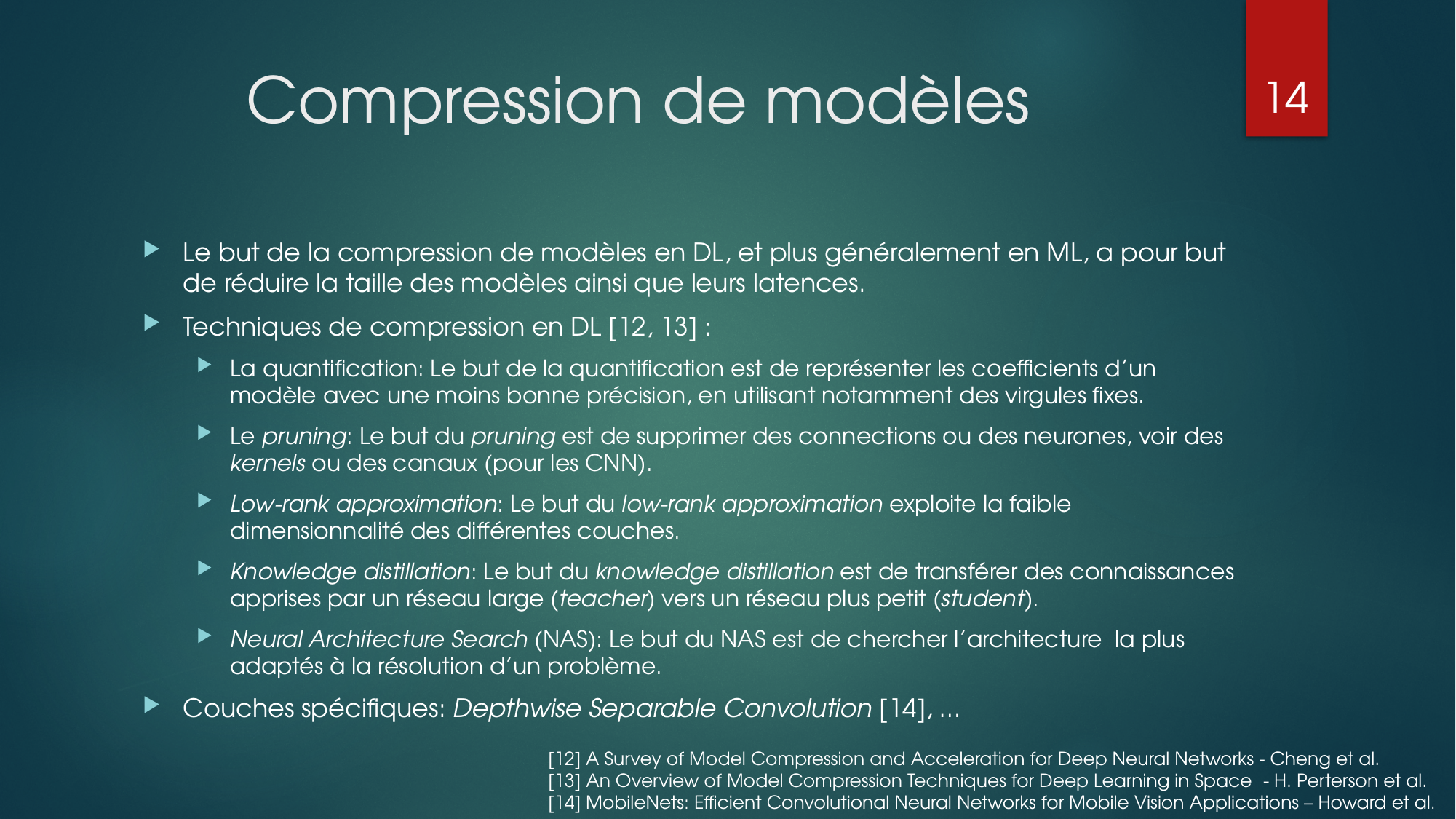

14
# Compression de modèles
Le but de la compression de modèles en DL, et plus généralement en ML, a pour but de réduire la taille des modèles ainsi que leurs latences.
Techniques de compression en DL [12, 13] :
La quantification: Le but de la quantification est de représenter les coefficients d’un modèle avec une moins bonne précision, en utilisant notamment des virgules fixes.
Le pruning: Le but du pruning est de supprimer des connections ou des neurones, voir des kernels ou des canaux (pour les CNN).
Low-rank approximation: Le but du low-rank approximation exploite la faible dimensionnalité des différentes couches.
Knowledge distillation: Le but du knowledge distillation est de transférer des connaissances apprises par un réseau large (teacher) vers un réseau plus petit (student).
Neural Architecture Search (NAS): Le but du NAS est de chercher l’architecture  la plus adaptés à la résolution d’un problème.
Couches spécifiques: Depthwise Separable Convolution [14], …
[12] A Survey of Model Compression and Acceleration for Deep Neural Networks - Cheng et al.
[13] An Overview of Model Compression Techniques for Deep Learning in Space  - H. Perterson et al.
[14] MobileNets: Efficient Convolutional Neural Networks for Mobile Vision Applications – Howard et al.